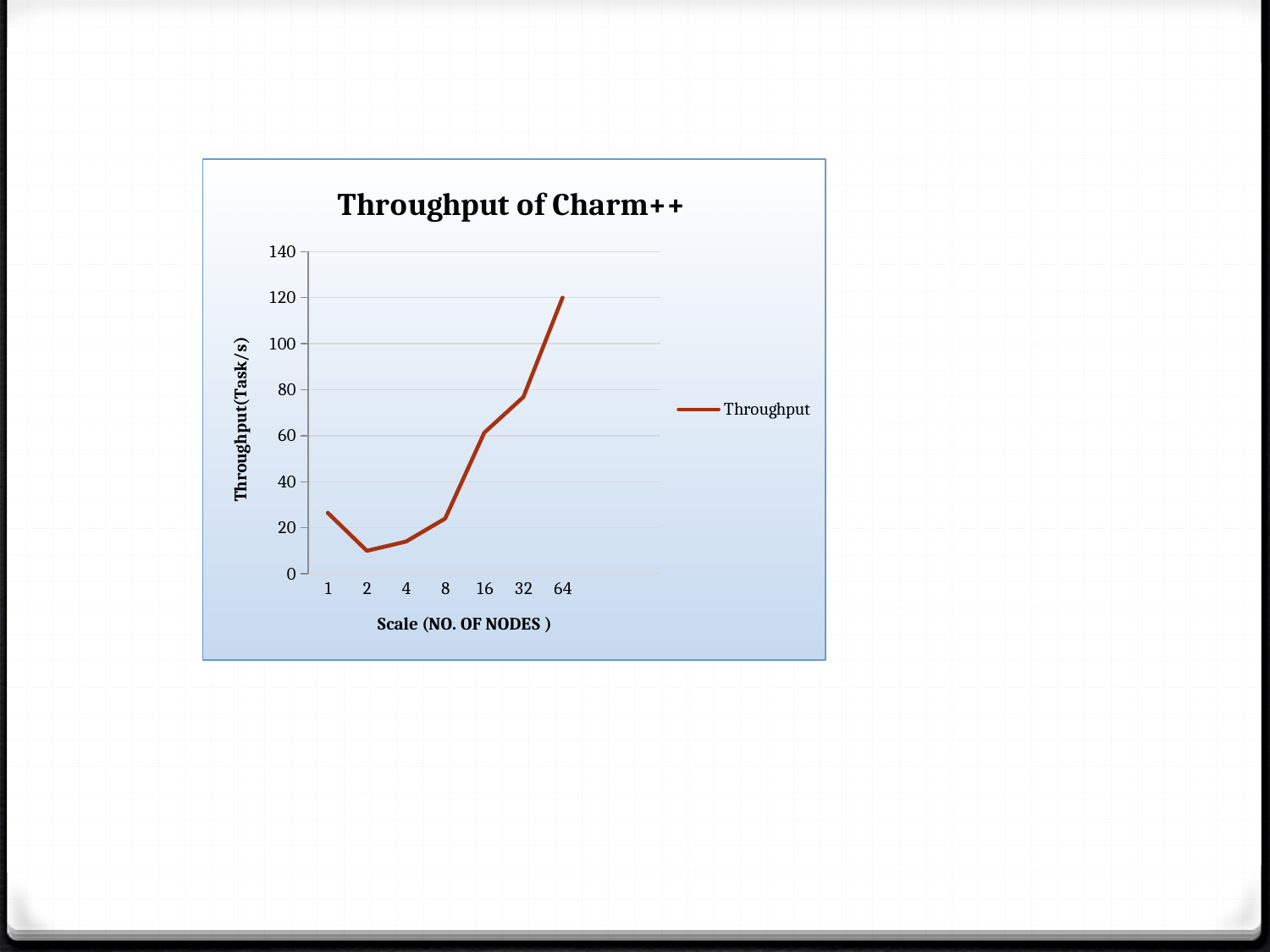

### Chart: Throughput of Charm++

| Category | Throughput |
|---|---|
| 1.0 | 26.5 |
| 2.0 | 10.0 |
| 4.0 | 14.0 |
| 8.0 | 24.0 |
| 16.0 | 61.3 |
| 32.0 | 76.8 |
| 64.0 | 120.0 |
|  | None |
|  | None |